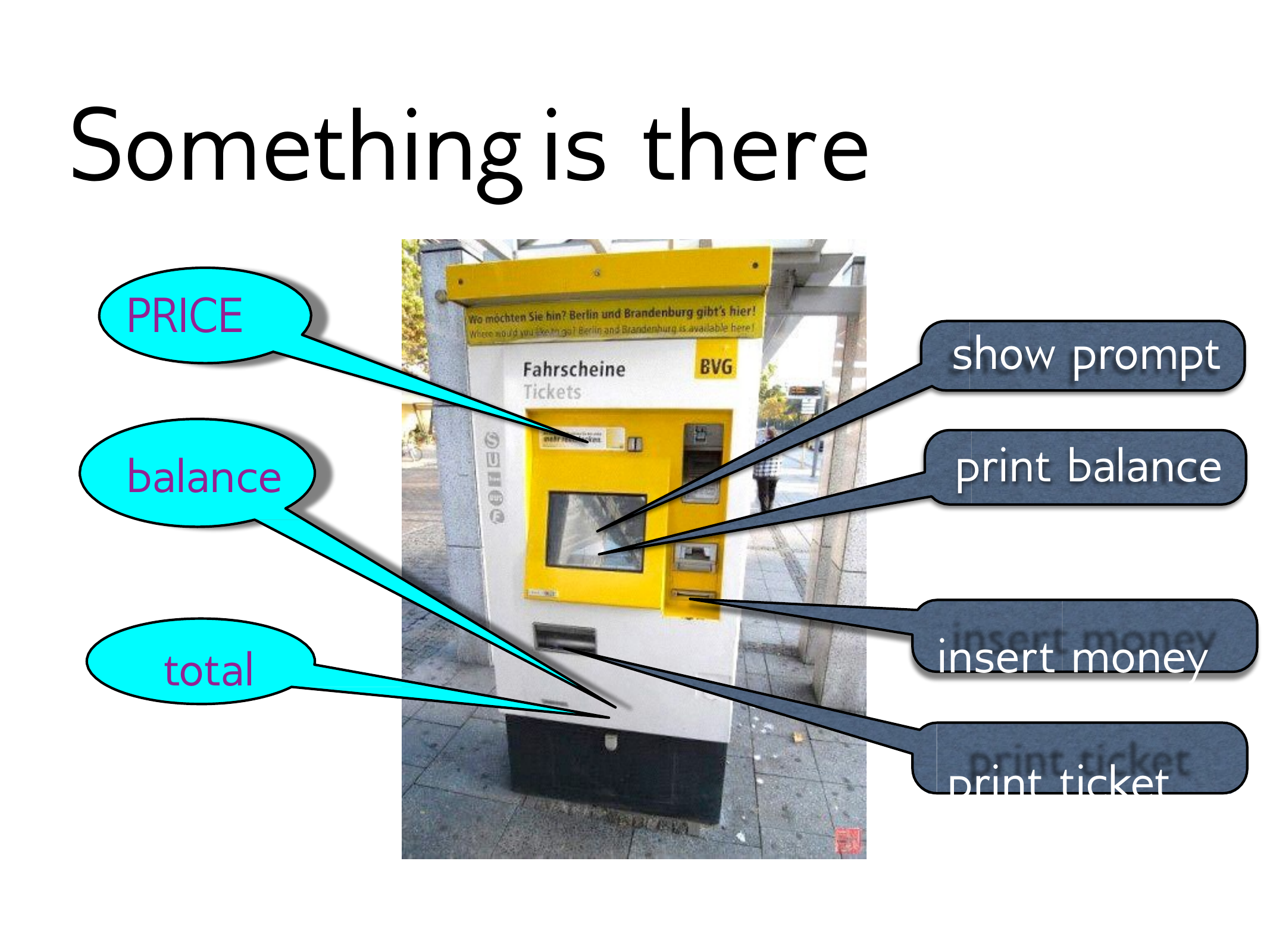

# Something	is there

PRICE

balance

total

show prompt

print balance

insert money

print ticket